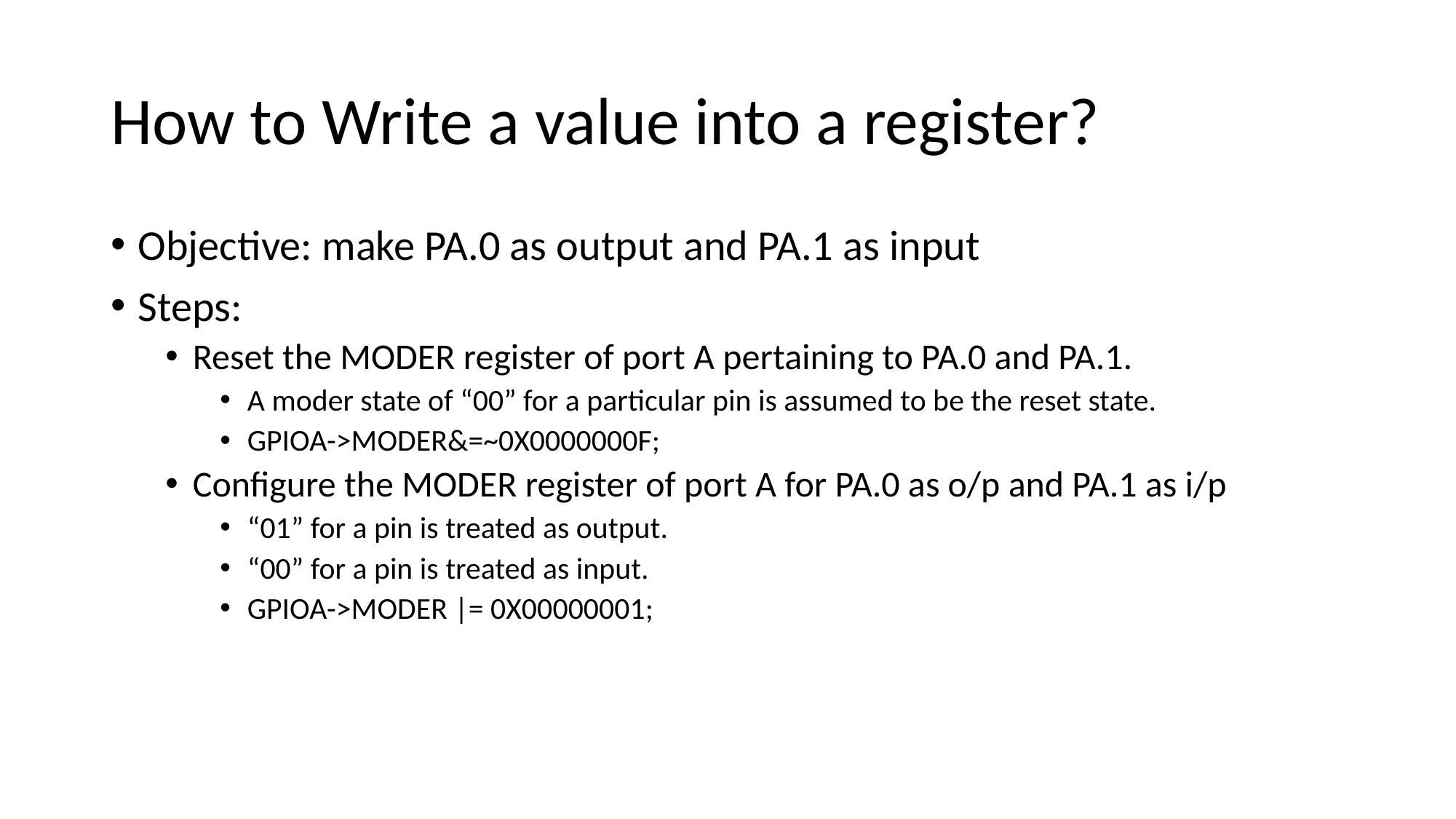

# How to Write a value into a register?
Objective: make PA.0 as output and PA.1 as input
Steps:
Reset the MODER register of port A pertaining to PA.0 and PA.1.
A moder state of “00” for a particular pin is assumed to be the reset state.
GPIOA->MODER&=~0X0000000F;
Configure the MODER register of port A for PA.0 as o/p and PA.1 as i/p
“01” for a pin is treated as output.
“00” for a pin is treated as input.
GPIOA->MODER |= 0X00000001;